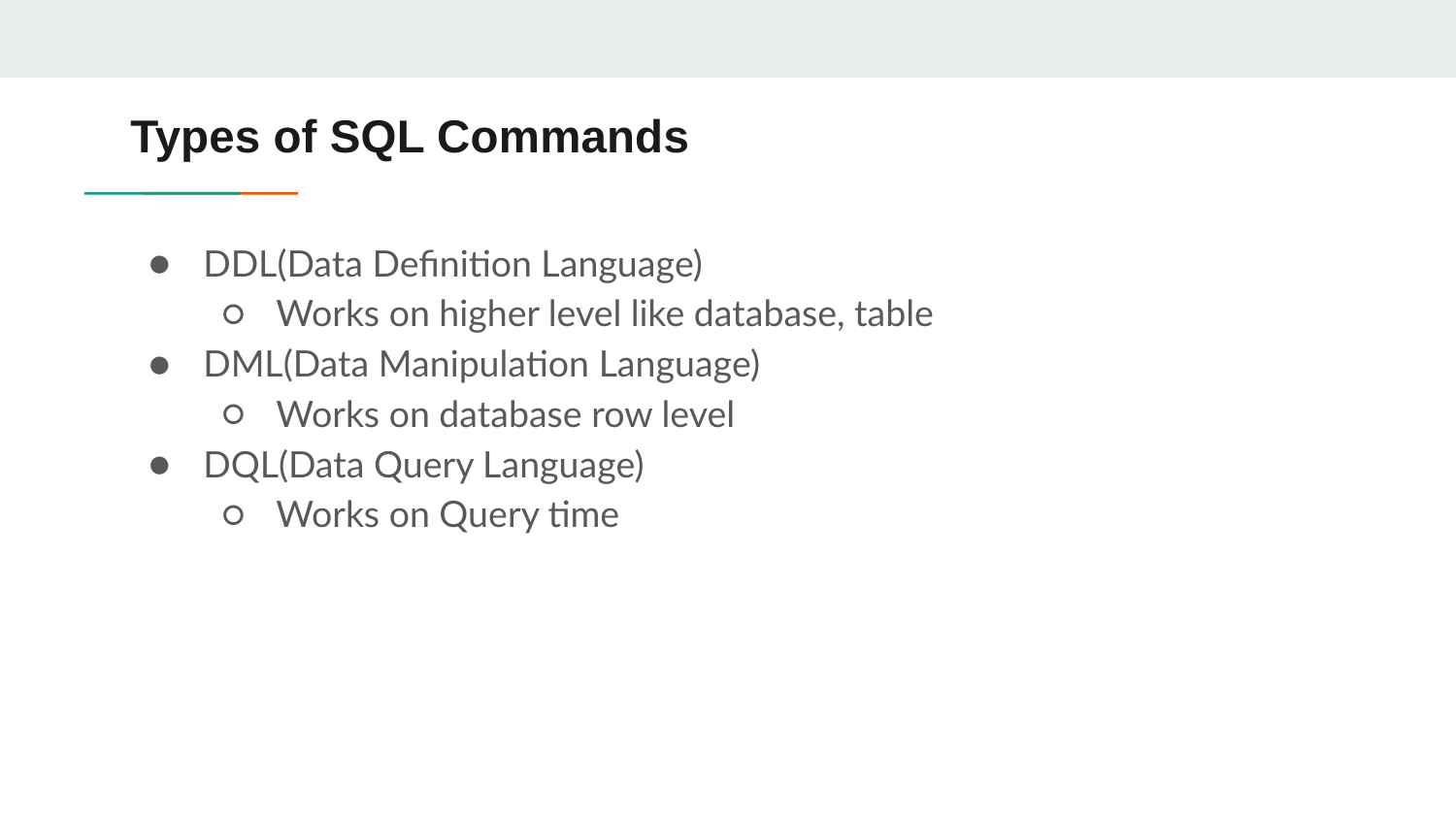

# Types of SQL Commands
DDL(Data Definition Language)
Works on higher level like database, table
DML(Data Manipulation Language)
Works on database row level
DQL(Data Query Language)
Works on Query time